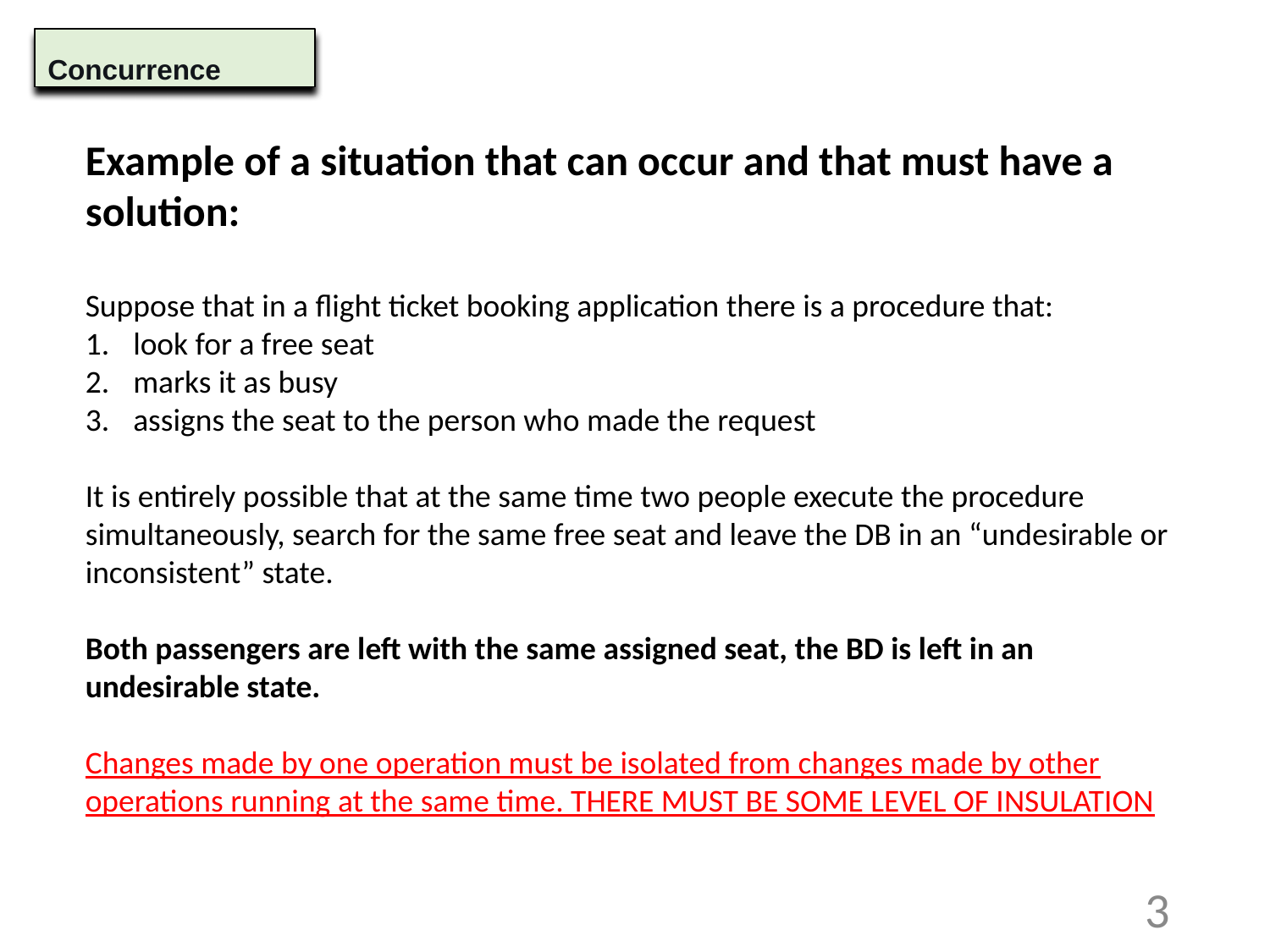

Concurrence
Example of a situation that can occur and that must have a solution:

Suppose that in a flight ticket booking application there is a procedure that:
look for a free seat
marks it as busy
assigns the seat to the person who made the request

It is entirely possible that at the same time two people execute the procedure simultaneously, search for the same free seat and leave the DB in an “undesirable or inconsistent” state.

Both passengers are left with the same assigned seat, the BD is left in an undesirable state.

Changes made by one operation must be isolated from changes made by other operations running at the same time. THERE MUST BE SOME LEVEL OF INSULATION
3